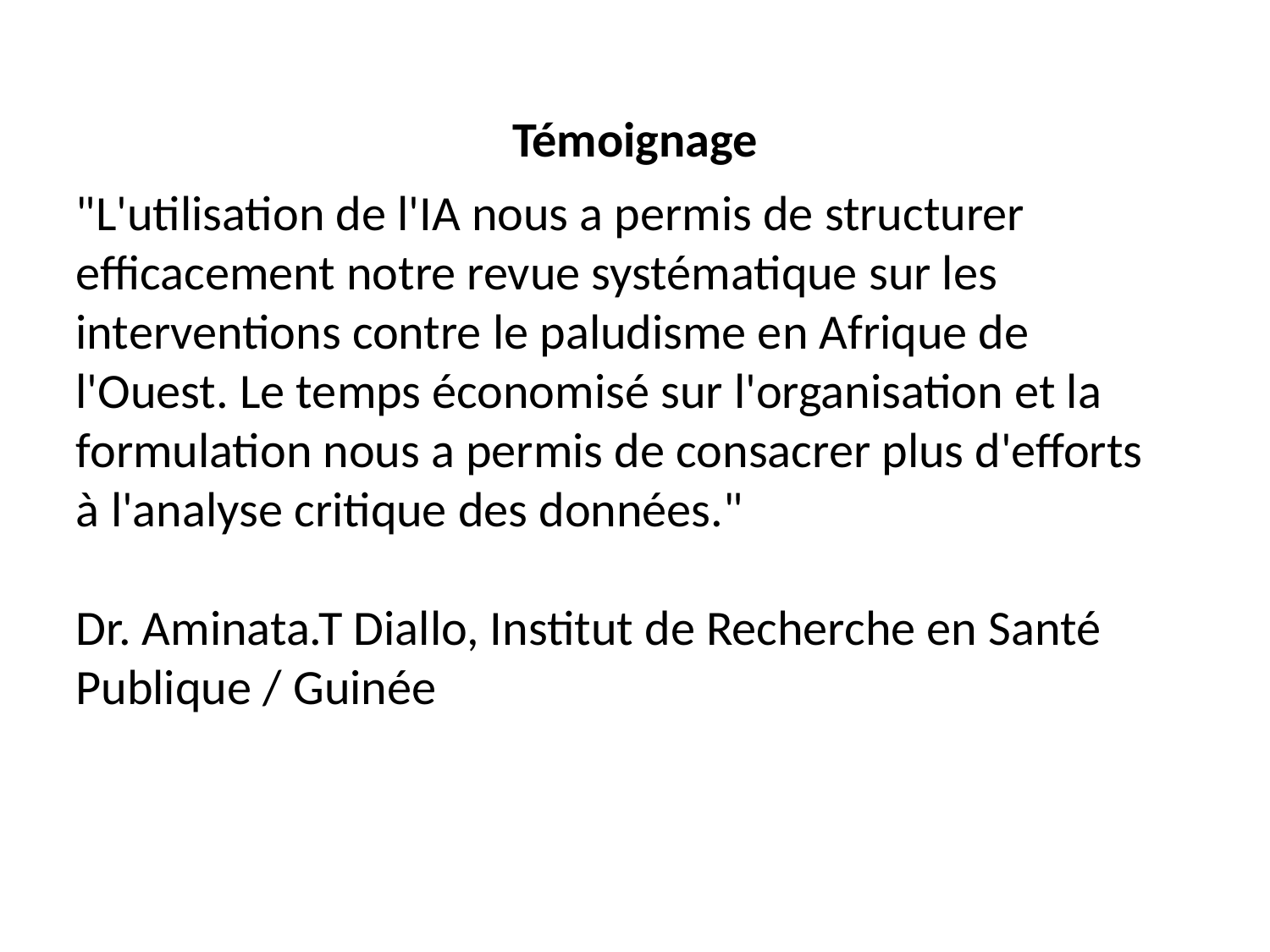

Témoignage
"L'utilisation de l'IA nous a permis de structurer efficacement notre revue systématique sur les interventions contre le paludisme en Afrique de l'Ouest. Le temps économisé sur l'organisation et la formulation nous a permis de consacrer plus d'efforts à l'analyse critique des données."

Dr. Aminata.T Diallo, Institut de Recherche en Santé Publique / Guinée